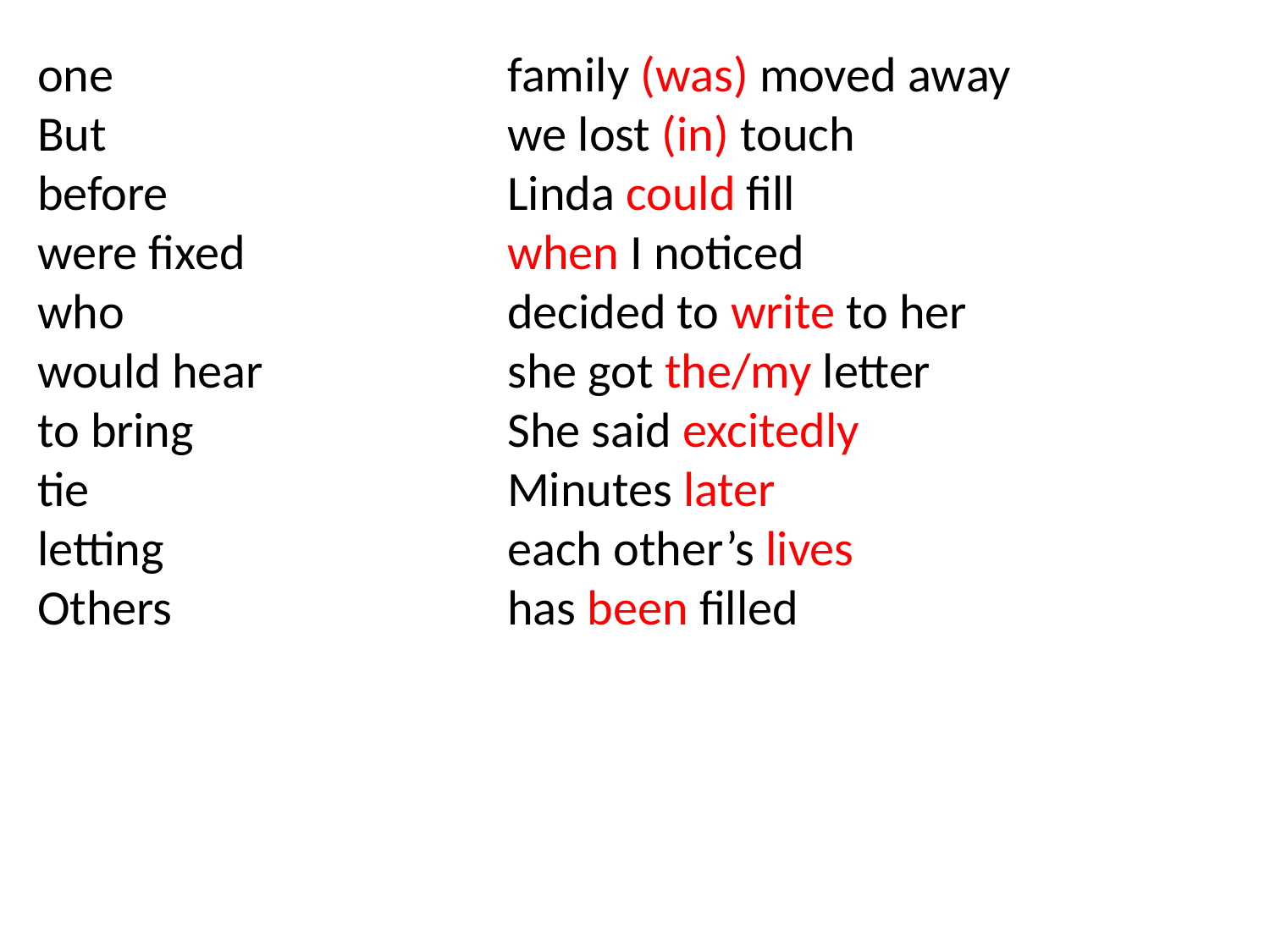

one
But
before
were fixed
who
would hear
to bring
tie
letting
Others
family (was) moved away
we lost (in) touch
Linda could fill
when I noticed
decided to write to her
she got the/my letter
She said excitedly
Minutes later
each other’s lives
has been filled